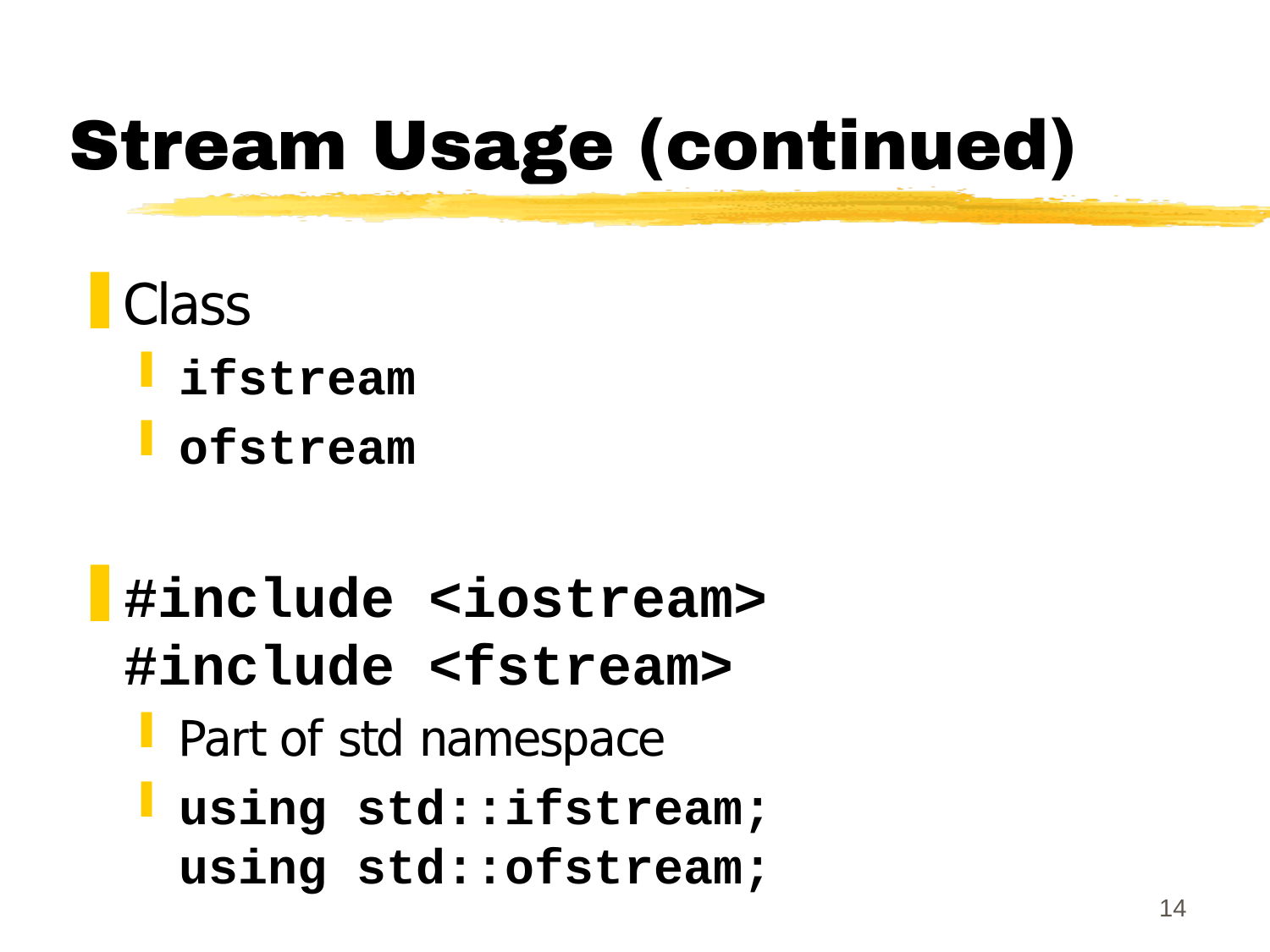

# Stream Usage (continued)
Class
ifstream
ofstream

#include <iostream>
#include <fstream>
Part of std namespace
using std::ifstream;
using std::ofstream;

14